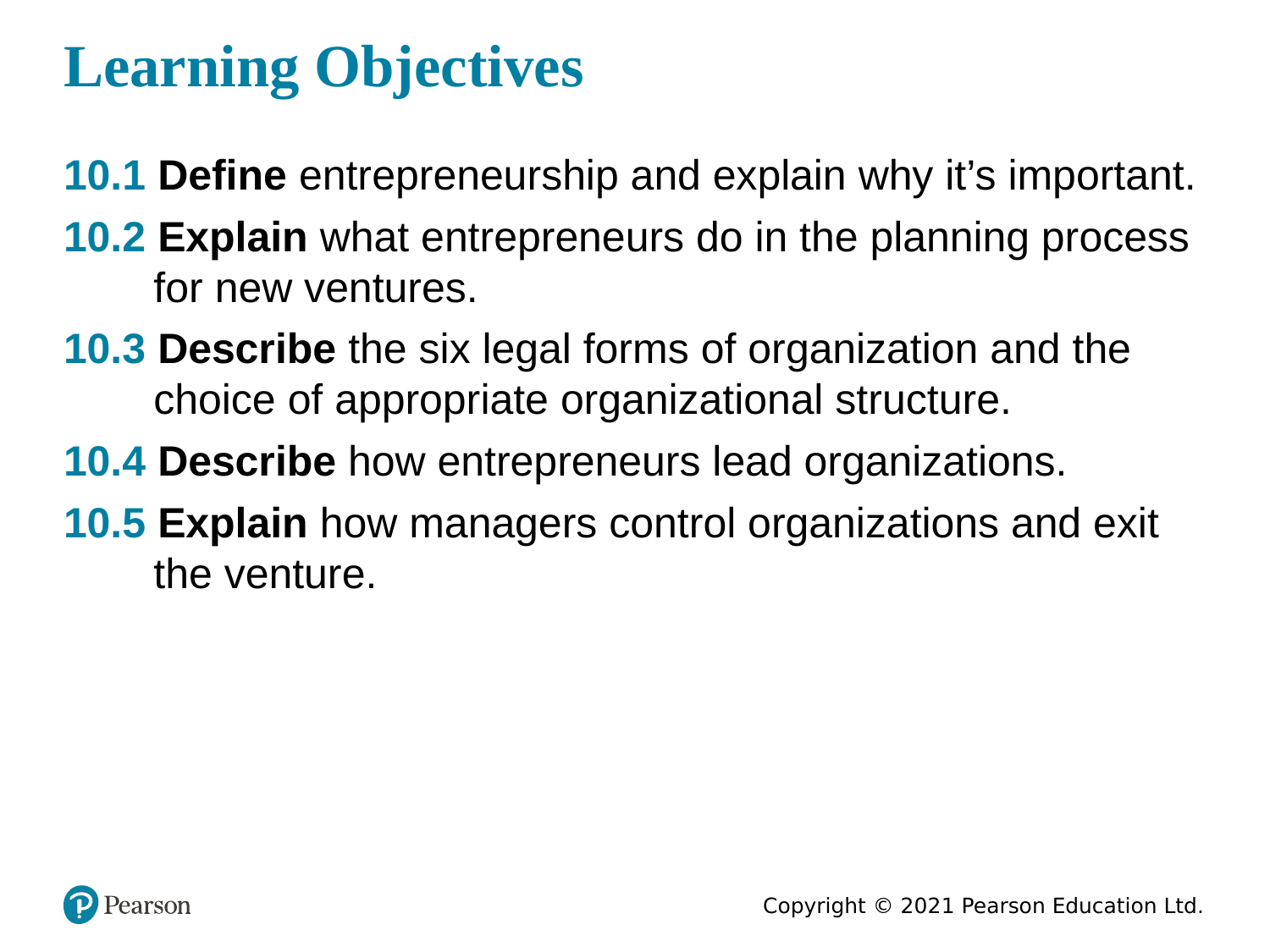

Learning Objectives
10.1 Define entrepreneurship and explain why it’s important.
10.2 Explain what entrepreneurs do in the planning process for new ventures.
10.3 Describe the six legal forms of organization and the choice of appropriate organizational structure.
10.4 Describe how entrepreneurs lead organizations.
10.5 Explain how managers control organizations and exit the venture.